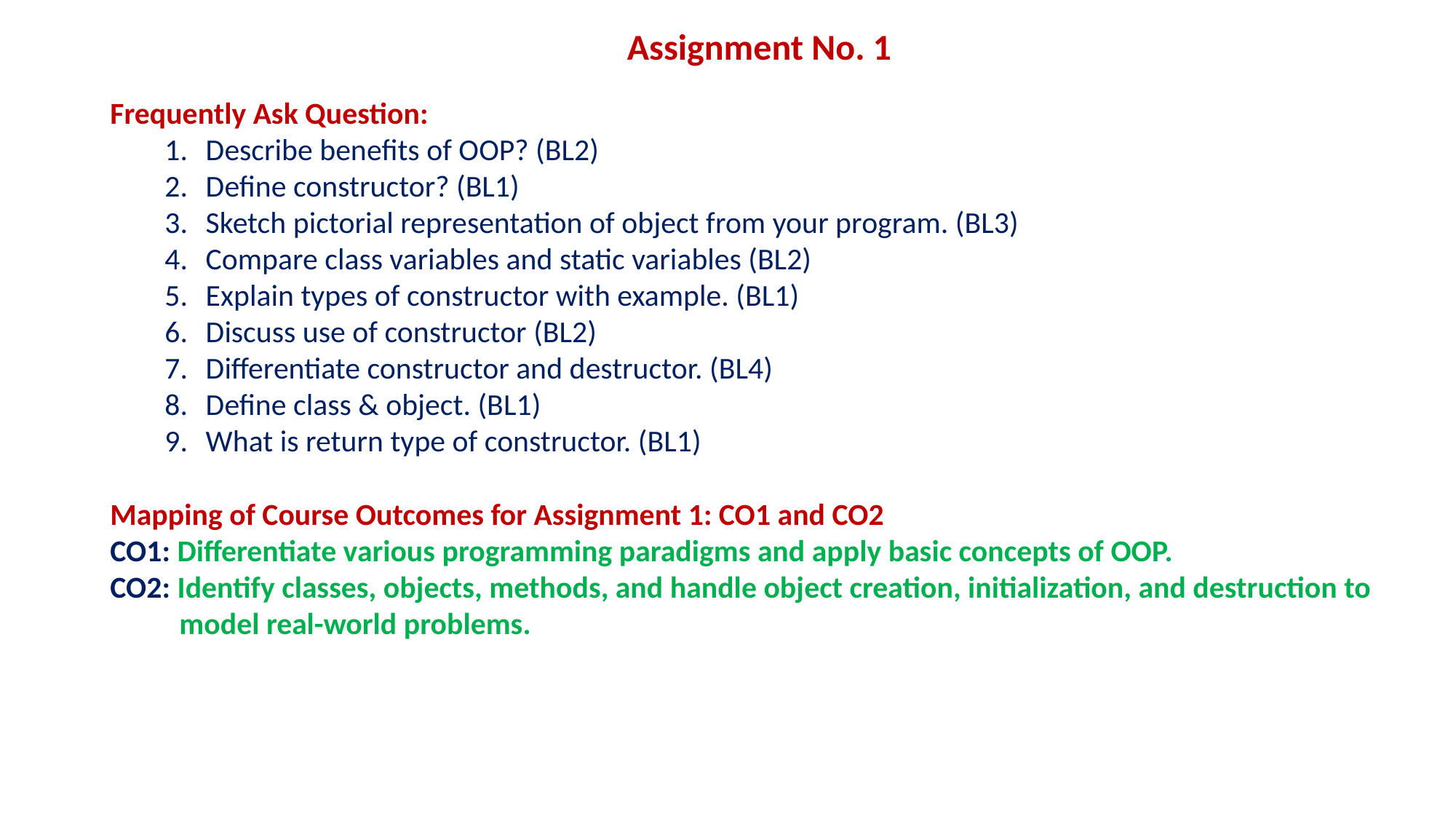

Assignment No. 1
Frequently Ask Question:
Describe benefits of OOP? (BL2)
Define constructor? (BL1)
Sketch pictorial representation of object from your program. (BL3)
Compare class variables and static variables (BL2)
Explain types of constructor with example. (BL1)
Discuss use of constructor (BL2)
Differentiate constructor and destructor. (BL4)
Define class & object. (BL1)
What is return type of constructor. (BL1)

Mapping of Course Outcomes for Assignment 1: CO1 and CO2
CO1: Differentiate various programming paradigms and apply basic concepts of OOP.
CO2: Identify classes, objects, methods, and handle object creation, initialization, and destruction to
          model real-world problems.